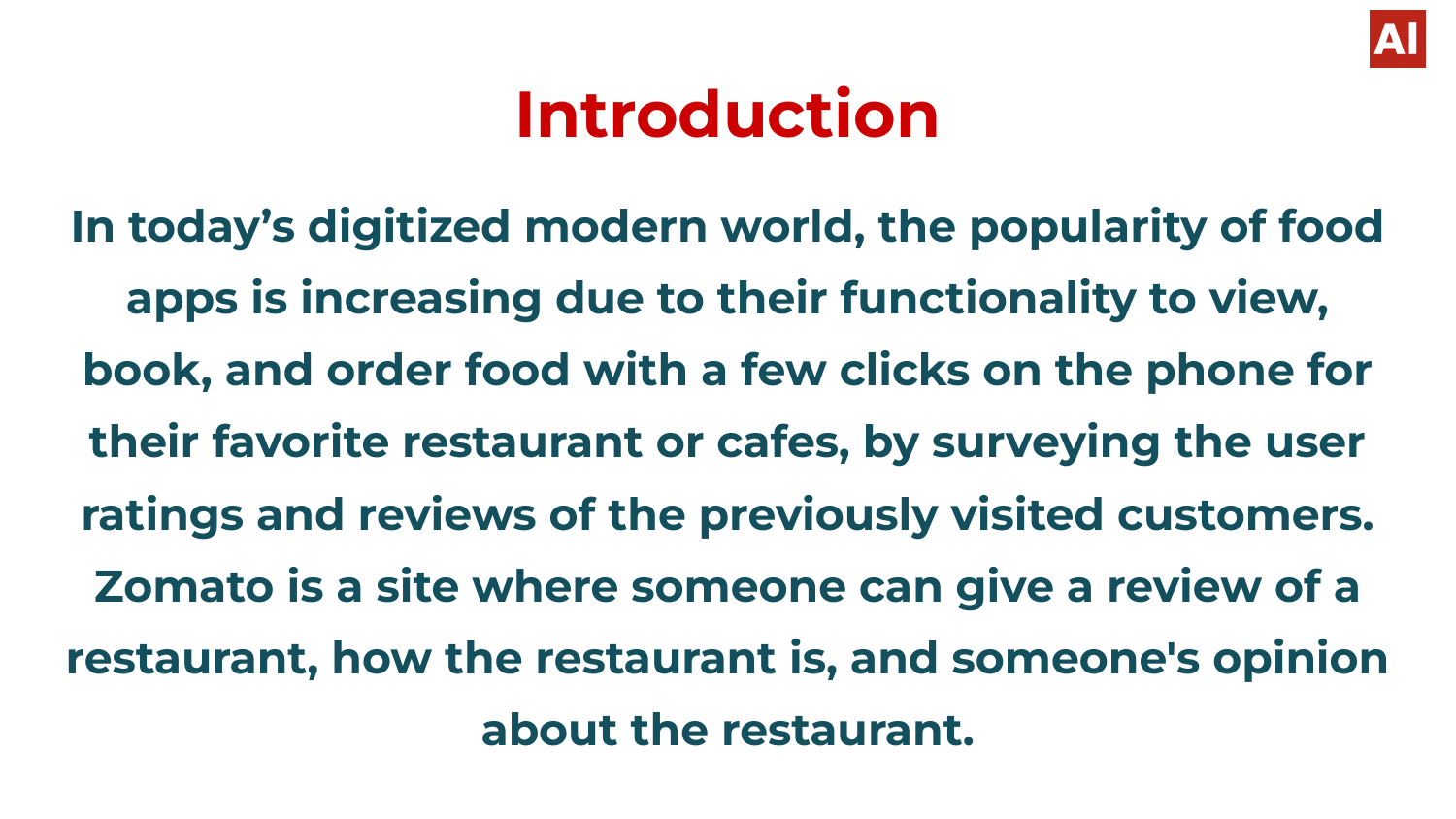

# Introduction
In today’s digitized modern world, the popularity of food apps is increasing due to their functionality to view, book, and order food with a few clicks on the phone for their favorite restaurant or cafes, by surveying the user ratings and reviews of the previously visited customers. Zomato is a site where someone can give a review of a restaurant, how the restaurant is, and someone's opinion about the restaurant.